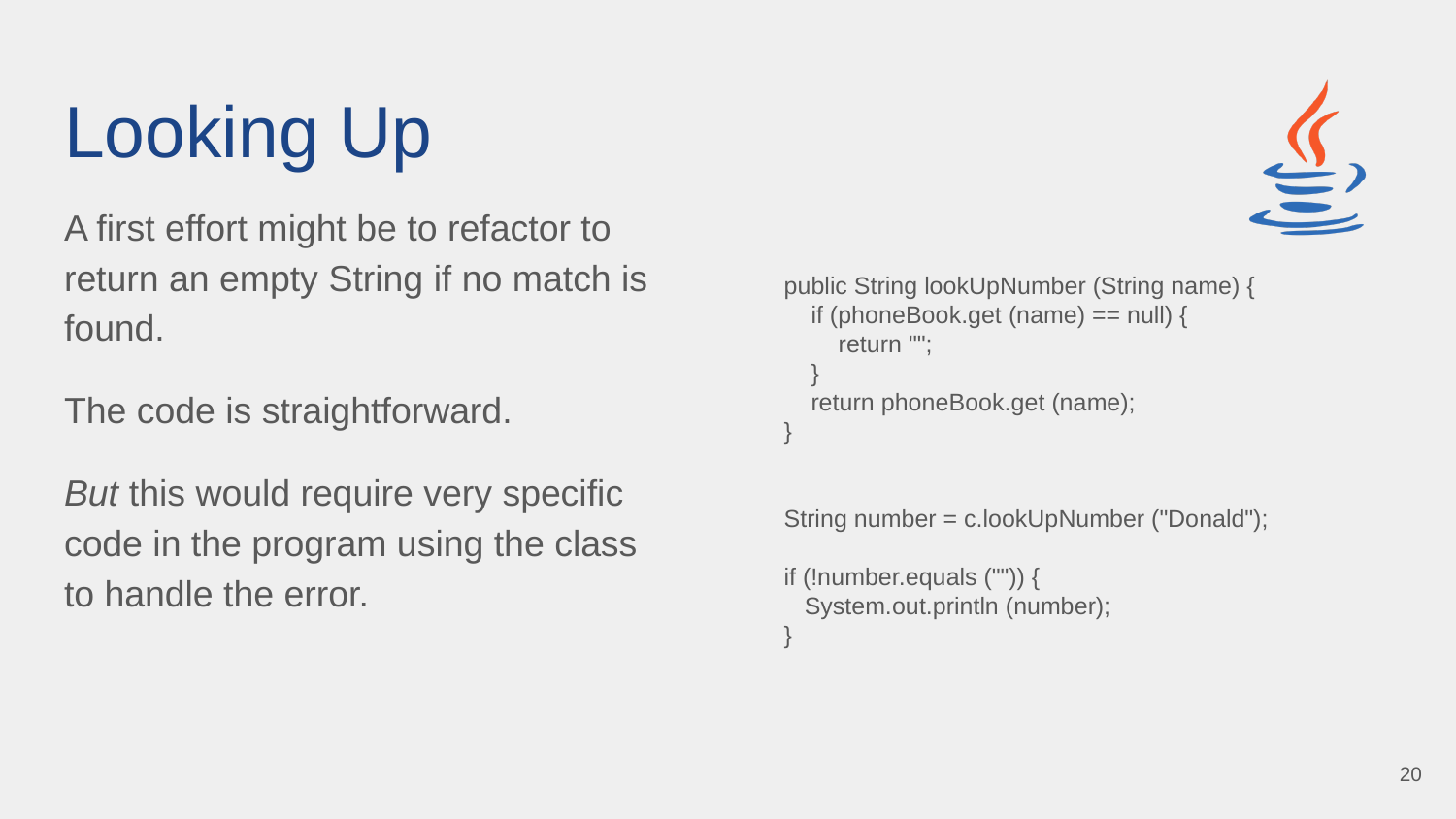

# Looking Up
A first effort might be to refactor to return an empty String if no match is found.
The code is straightforward.
But this would require very specific code in the program using the class to handle the error.

public String lookUpNumber (String name) {
    if (phoneBook.get (name) == null) {
        return "";
    }
    return phoneBook.get (name);
}

String number = c.lookUpNumber ("Donald");

if (!number.equals ("")) {
   System.out.println (number);
}

20